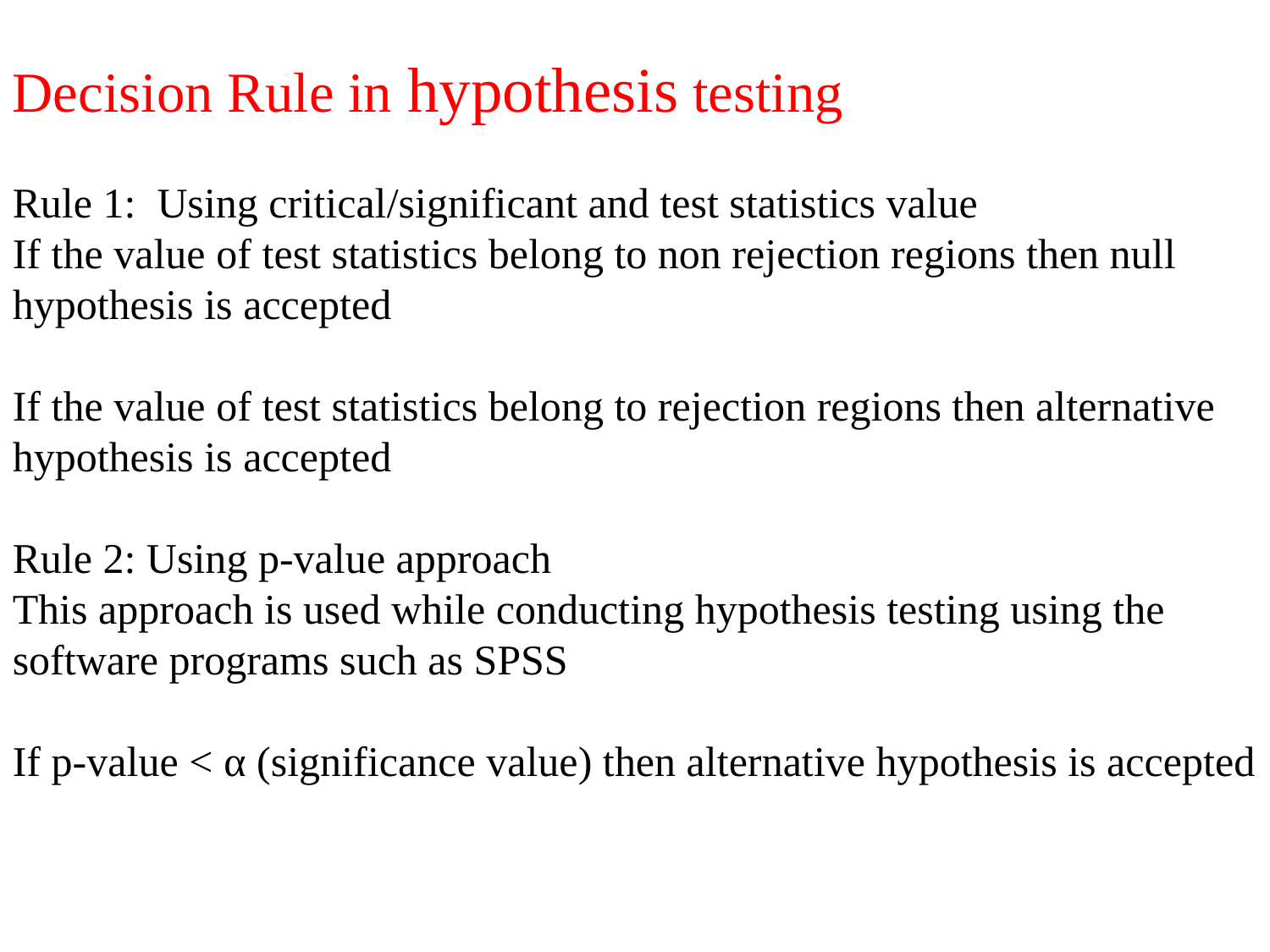

Decision Rule in hypothesis testing

Rule 1:  Using critical/significant and test statistics value
If the value of test statistics belong to non rejection regions then null hypothesis is accepted

If the value of test statistics belong to rejection regions then alternative hypothesis is accepted

Rule 2: Using p-value approach
This approach is used while conducting hypothesis testing using the software programs such as SPSS

If p-value < α (significance value) then alternative hypothesis is accepted